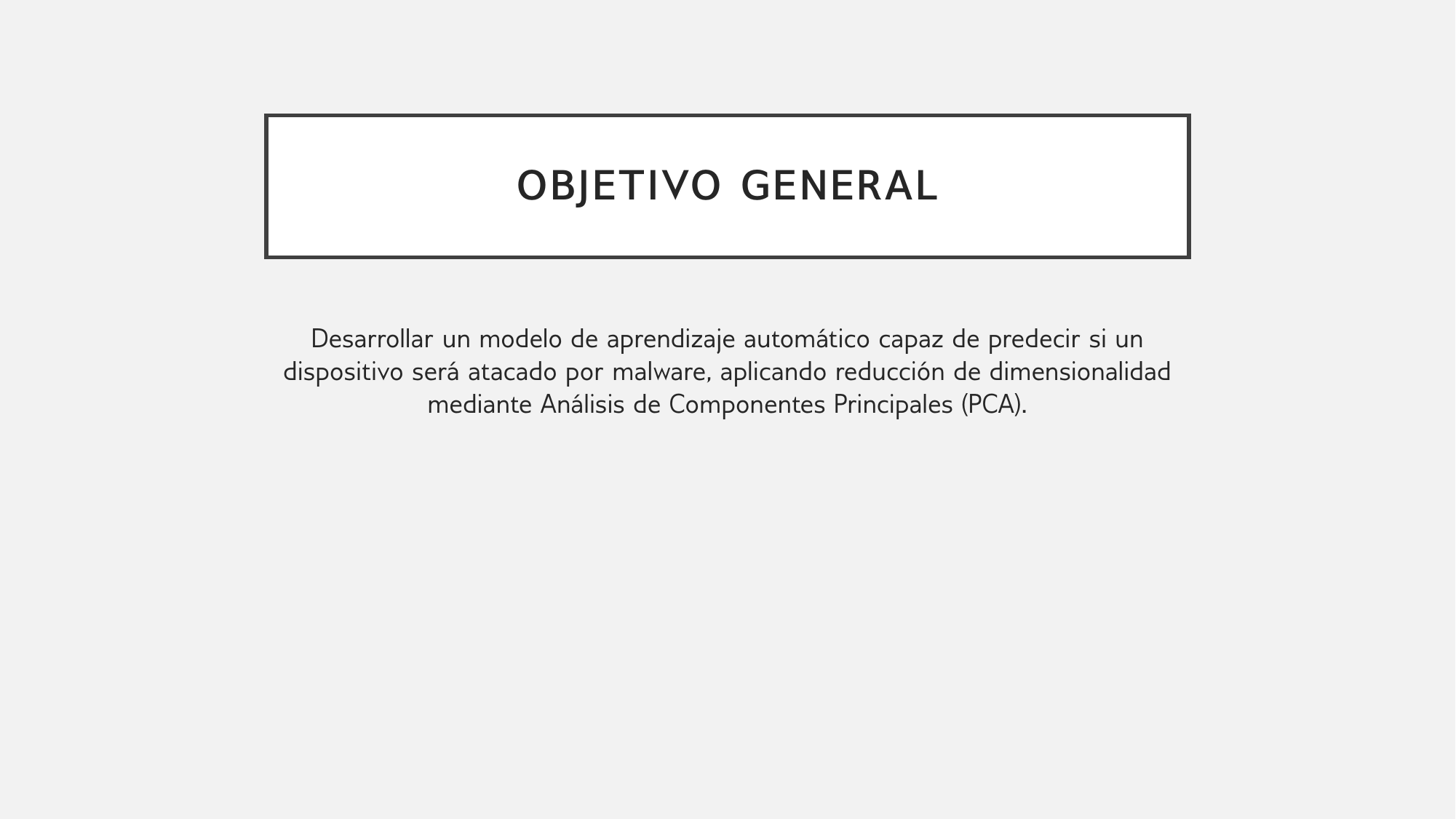

# Objetivo general
Desarrollar un modelo de aprendizaje automático capaz de predecir si un dispositivo será atacado por malware, aplicando reducción de dimensionalidad mediante Análisis de Componentes Principales (PCA).